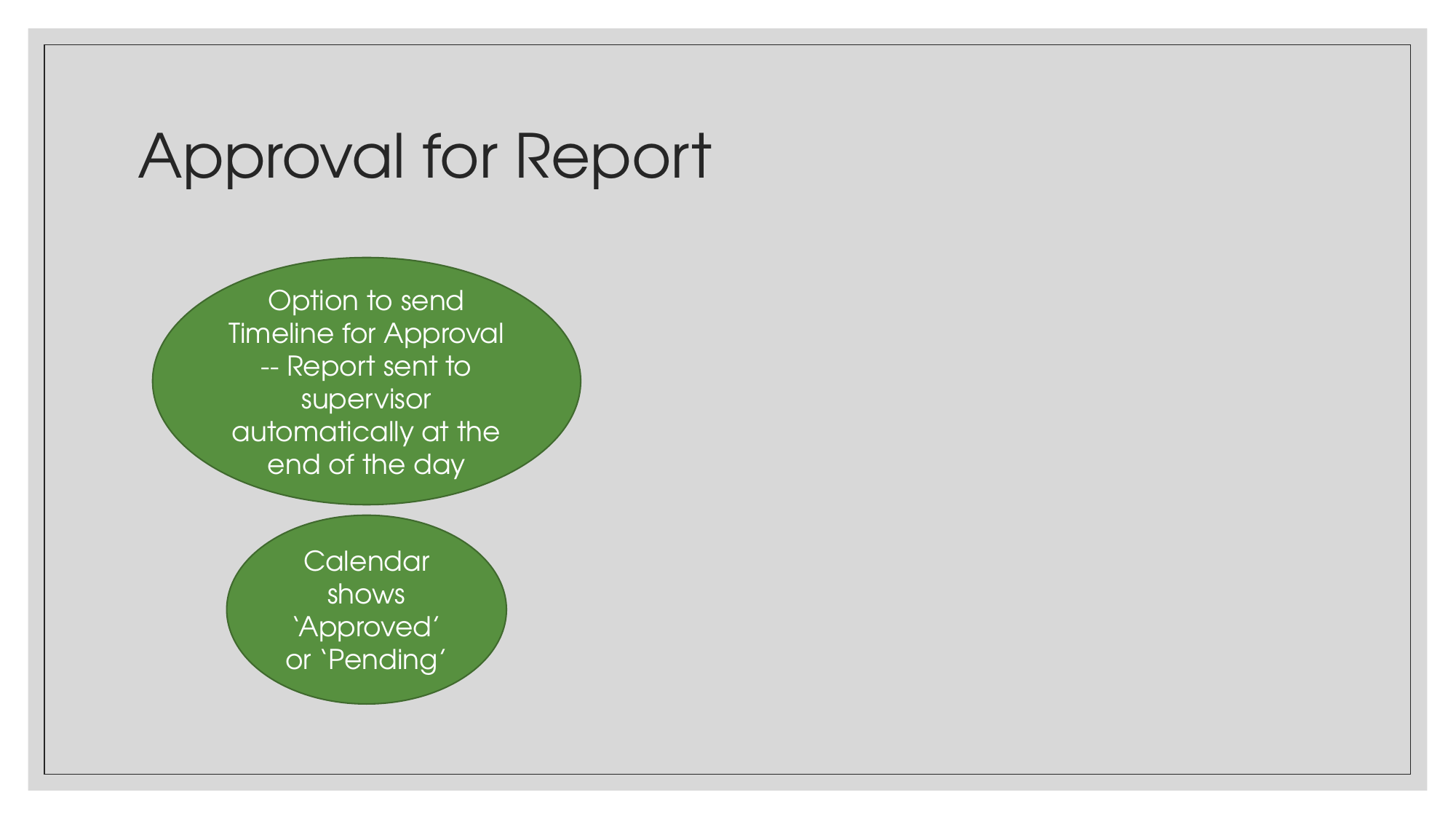

# Approval for Report

Option to send Timeline for Approval
-- Report sent to supervisor automatically at the end of the day
Calendar shows ‘Approved’ or ‘Pending’